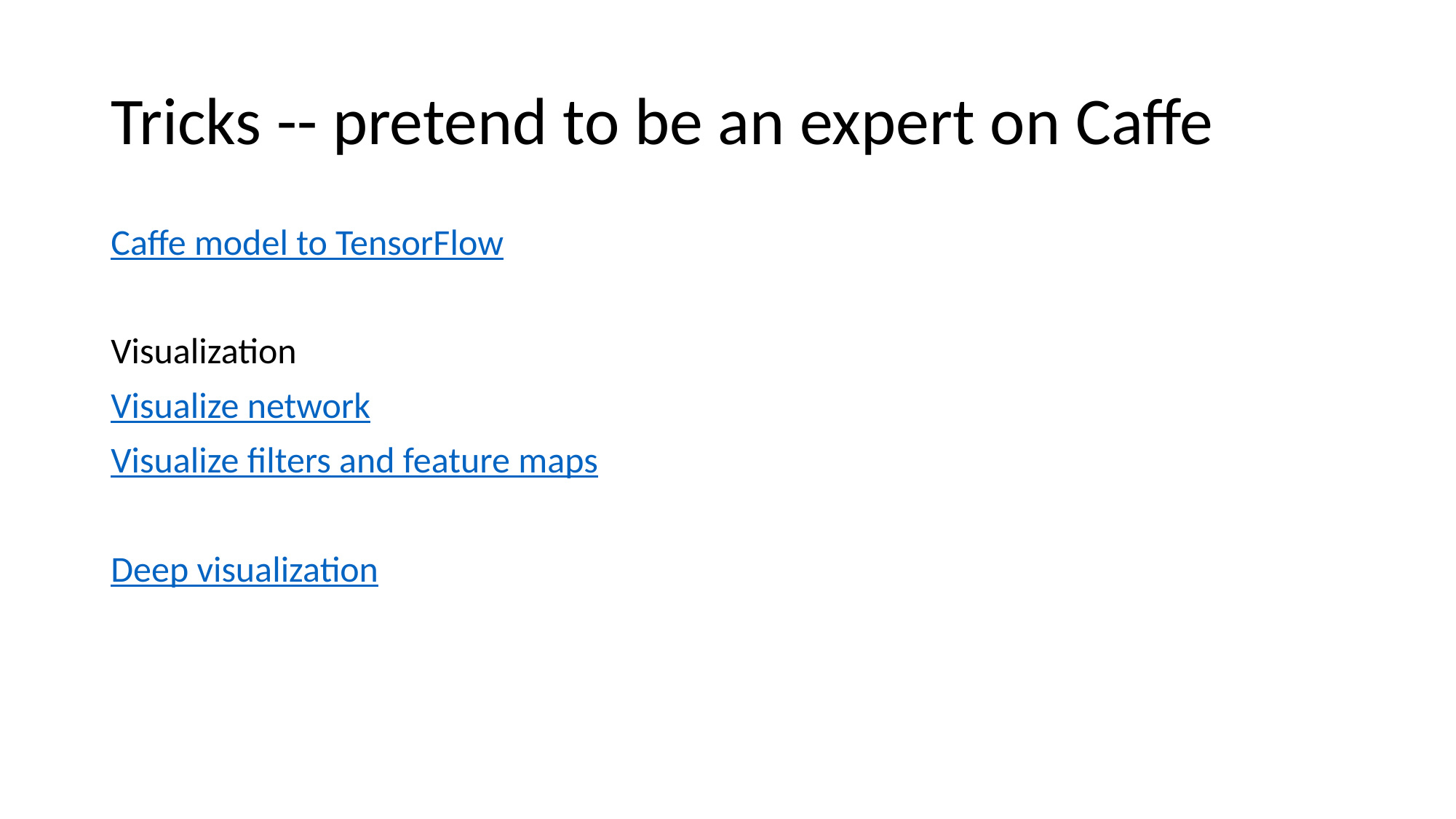

# Tricks -- pretend to be an expert on Caffe
Caffe model to TensorFlow

Visualization
Visualize network
Visualize filters and feature maps

Deep visualization